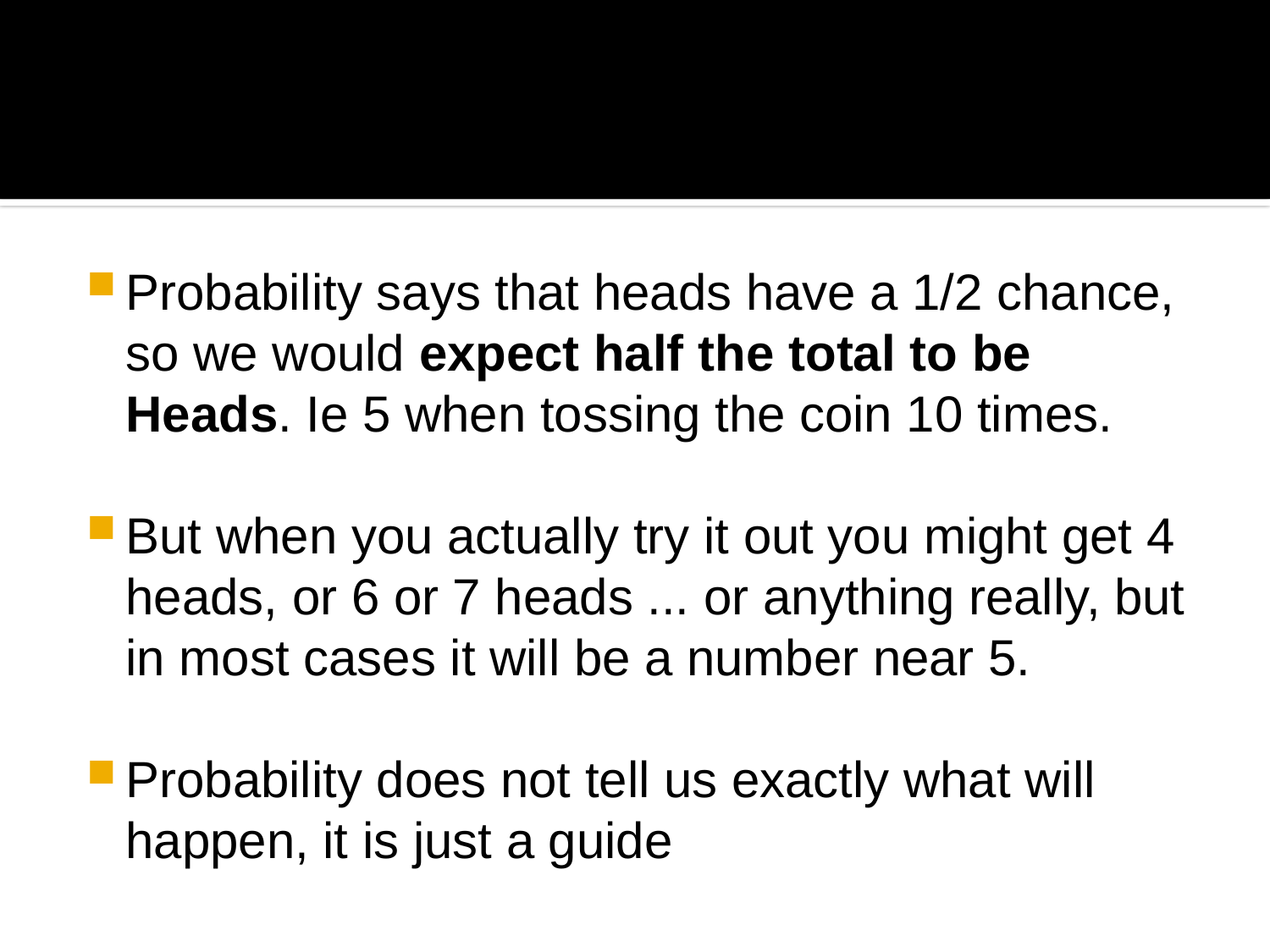

#
Probability says that heads have a 1/2 chance, so we would expect half the total to be Heads. Ie 5 when tossing the coin 10 times.

But when you actually try it out you might get 4 heads, or 6 or 7 heads ... or anything really, but in most cases it will be a number near 5.

Probability does not tell us exactly what will happen, it is just a guide